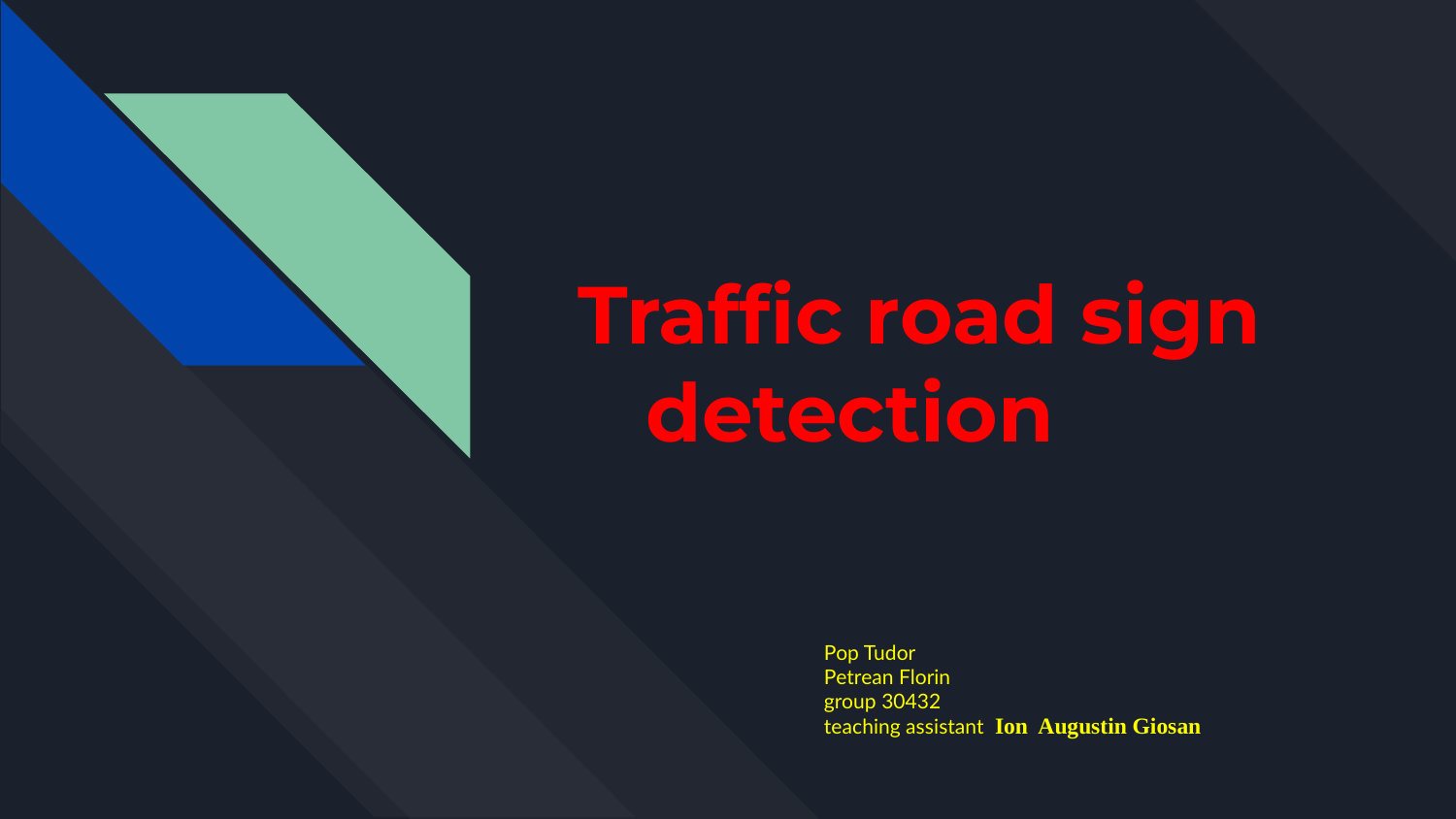

# Traffic road sign       detection
Pop Tudor
Petrean Florin
group 30432
teaching assistant  Ion  Augustin Giosan
Teaching Assistant : Ion Augustin Giosan